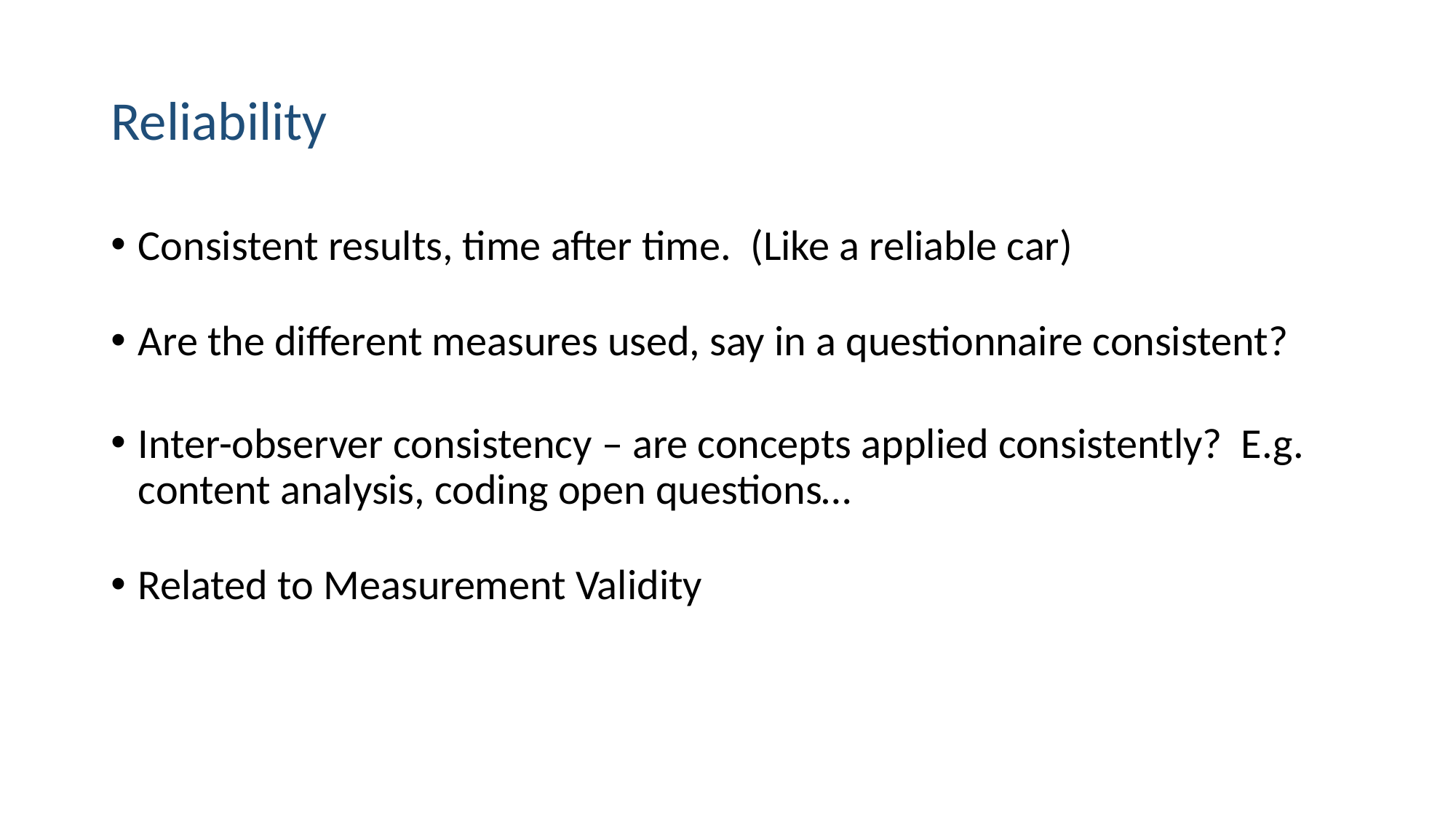

# Reliability
Consistent results, time after time.  (Like a reliable car)

Are the different measures used, say in a questionnaire consistent?

Inter-observer consistency – are concepts applied consistently?  E.g. content analysis, coding open questions…

Related to Measurement Validity